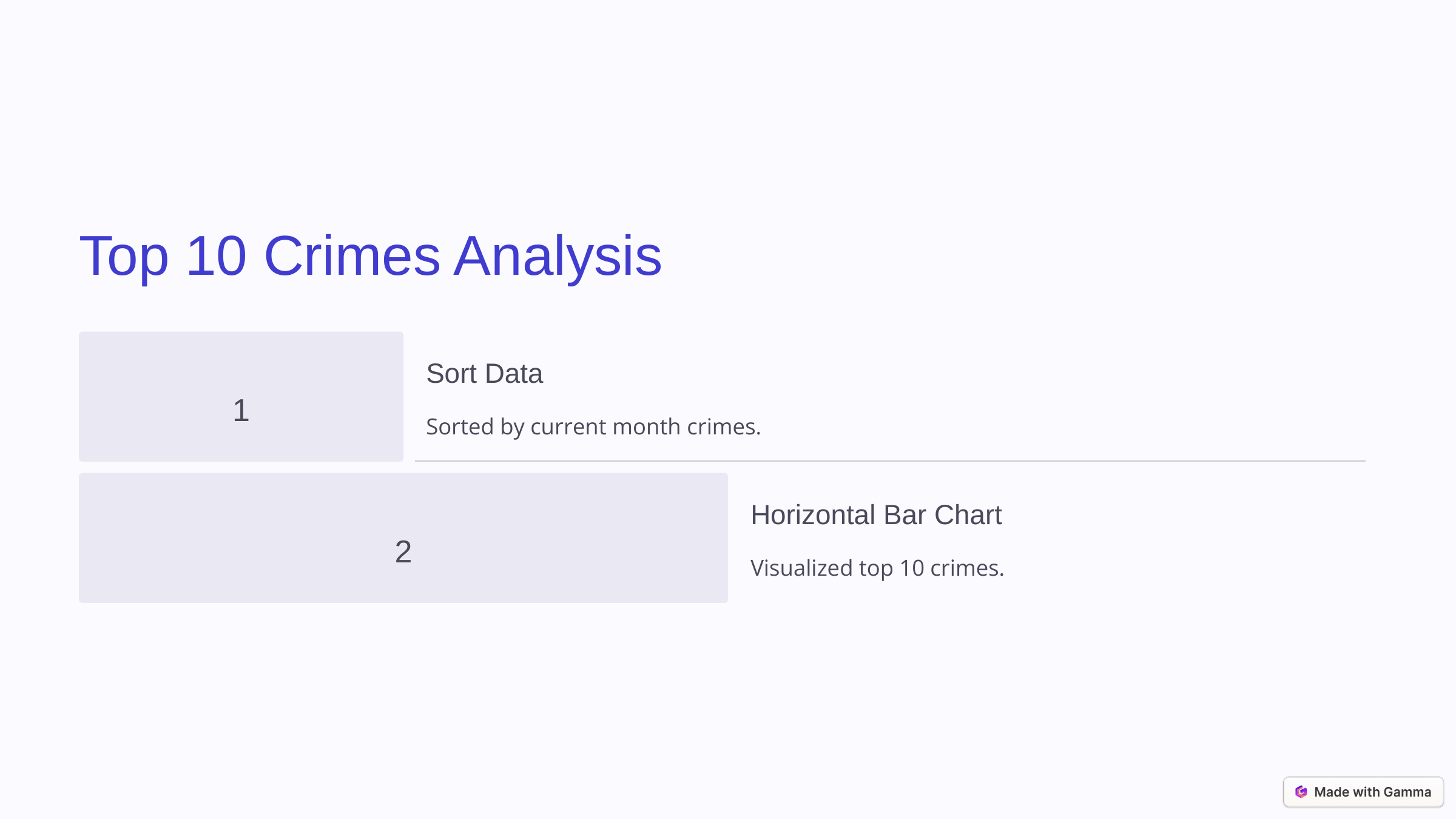

Top 10 Crimes Analysis

Sort Data
1
Sorted by current month crimes.

Horizontal Bar Chart
2
Visualized top 10 crimes.